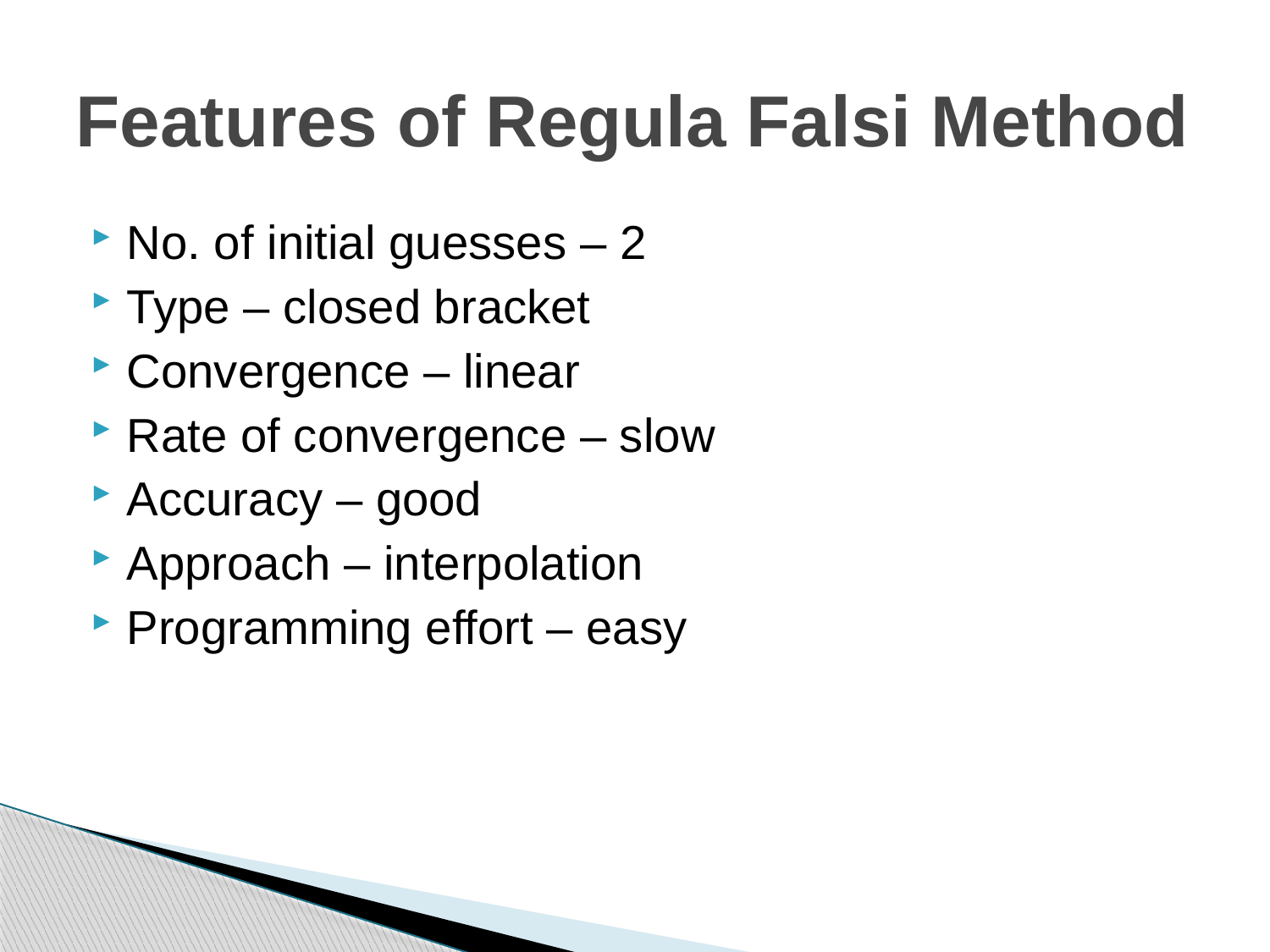

# Features of Regula Falsi Method
No. of initial guesses – 2
Type – closed bracket
Convergence – linear
Rate of convergence – slow
Accuracy – good
Approach – interpolation
Programming effort – easy